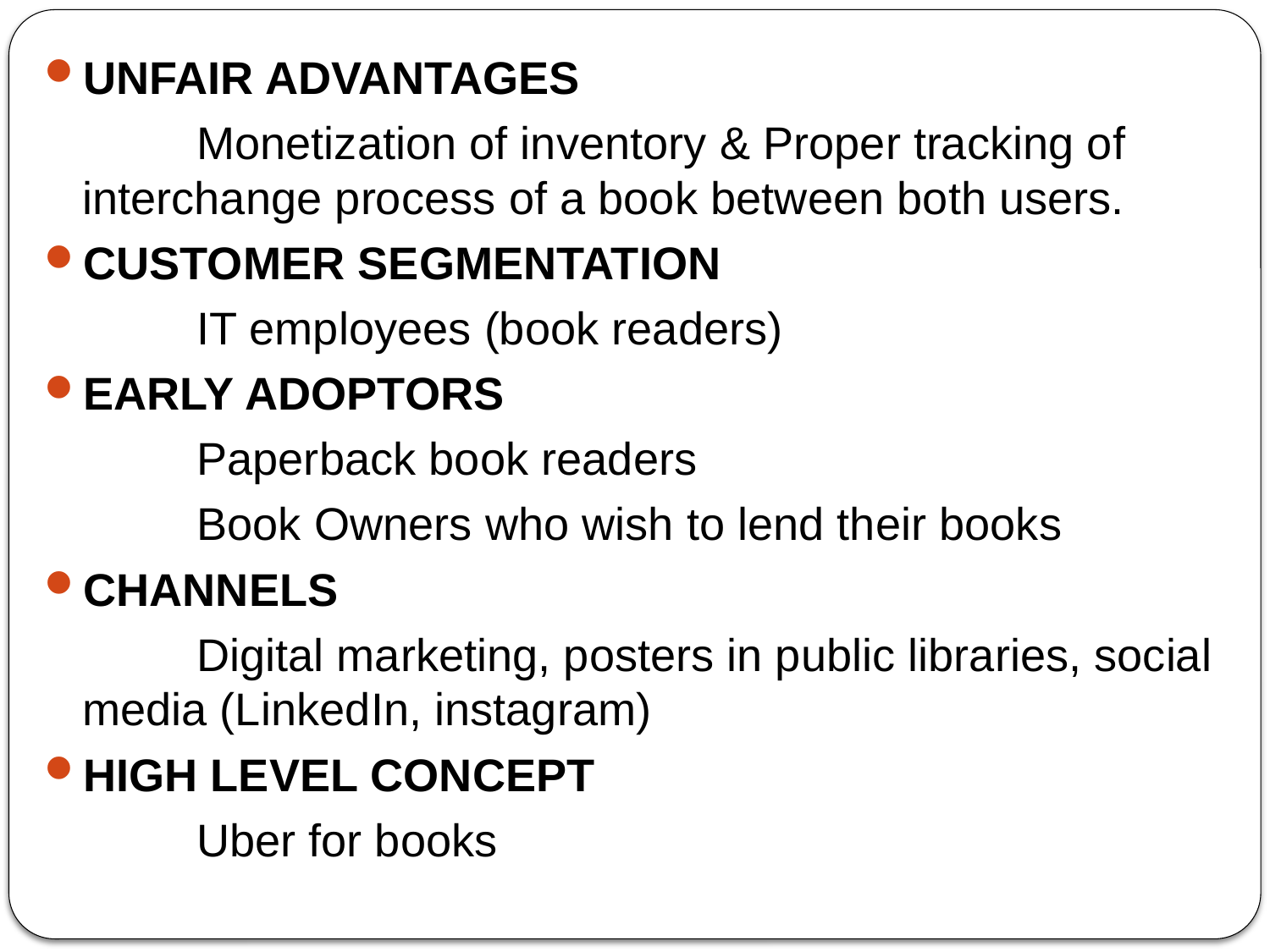

UNFAIR ADVANTAGES
            Monetization of inventory & Proper tracking of interchange process of a book between both users.
CUSTOMER SEGMENTATION
            IT employees (book readers)
EARLY ADOPTORS
            Paperback book readers
            Book Owners who wish to lend their books
CHANNELS
            Digital marketing, posters in public libraries, social media (LinkedIn, instagram)
HIGH LEVEL CONCEPT
            Uber for books